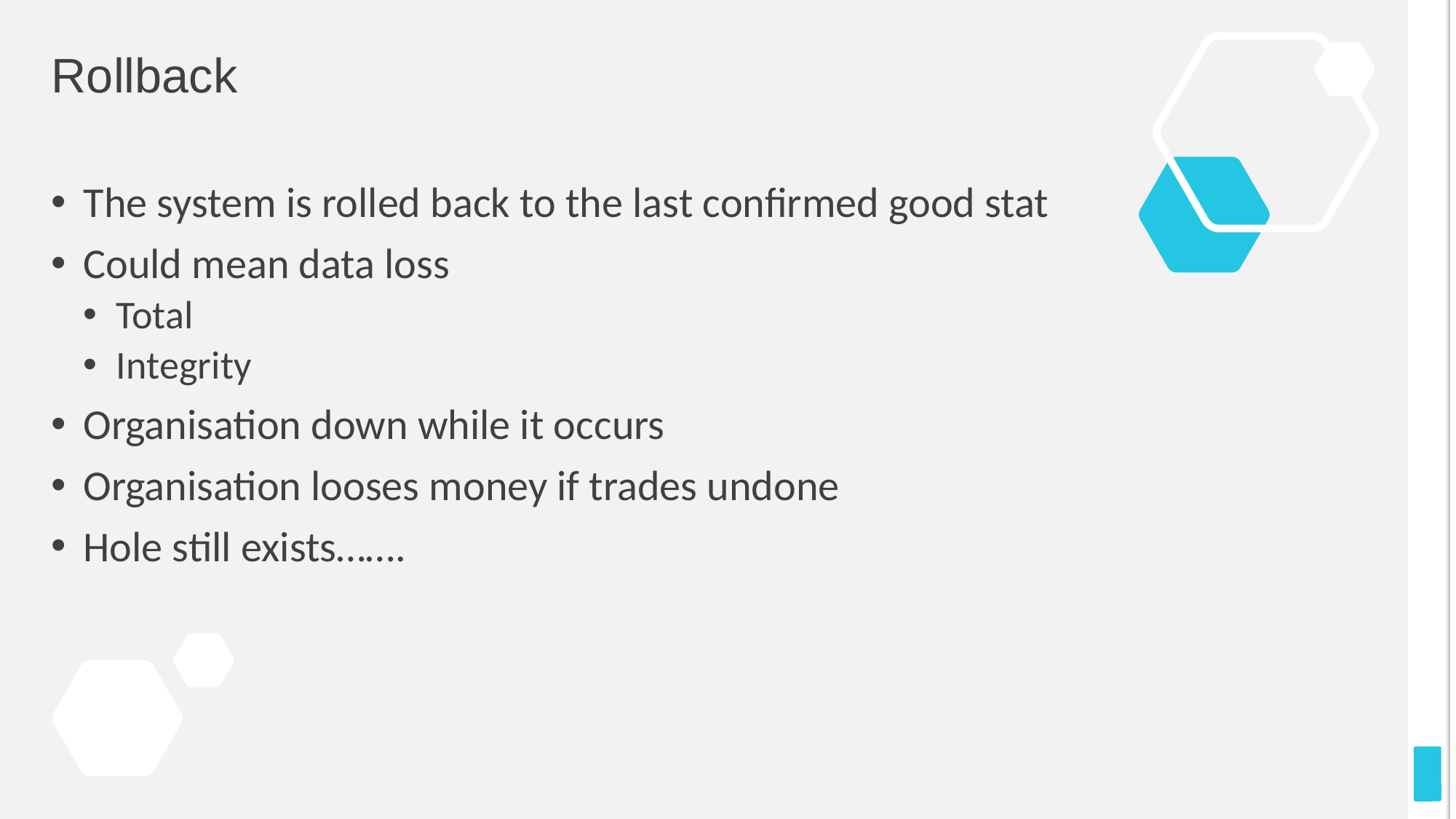

# Rollback
The system is rolled back to the last confirmed good stat
Could mean data loss
Total
Integrity
Organisation down while it occurs
Organisation looses money if trades undone
Hole still exists…….